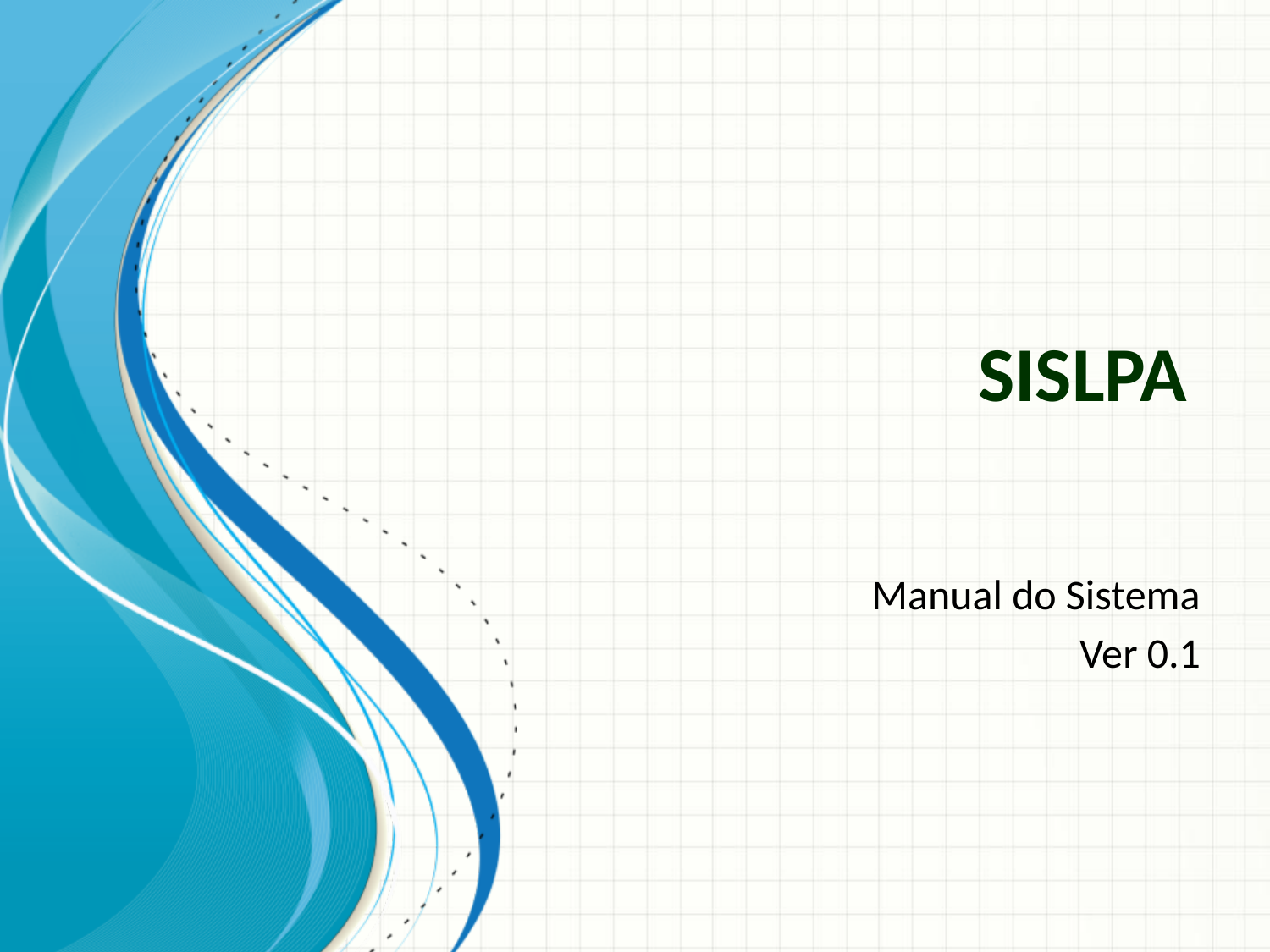

# SisLPA
Manual do Sistema
Ver 0.1